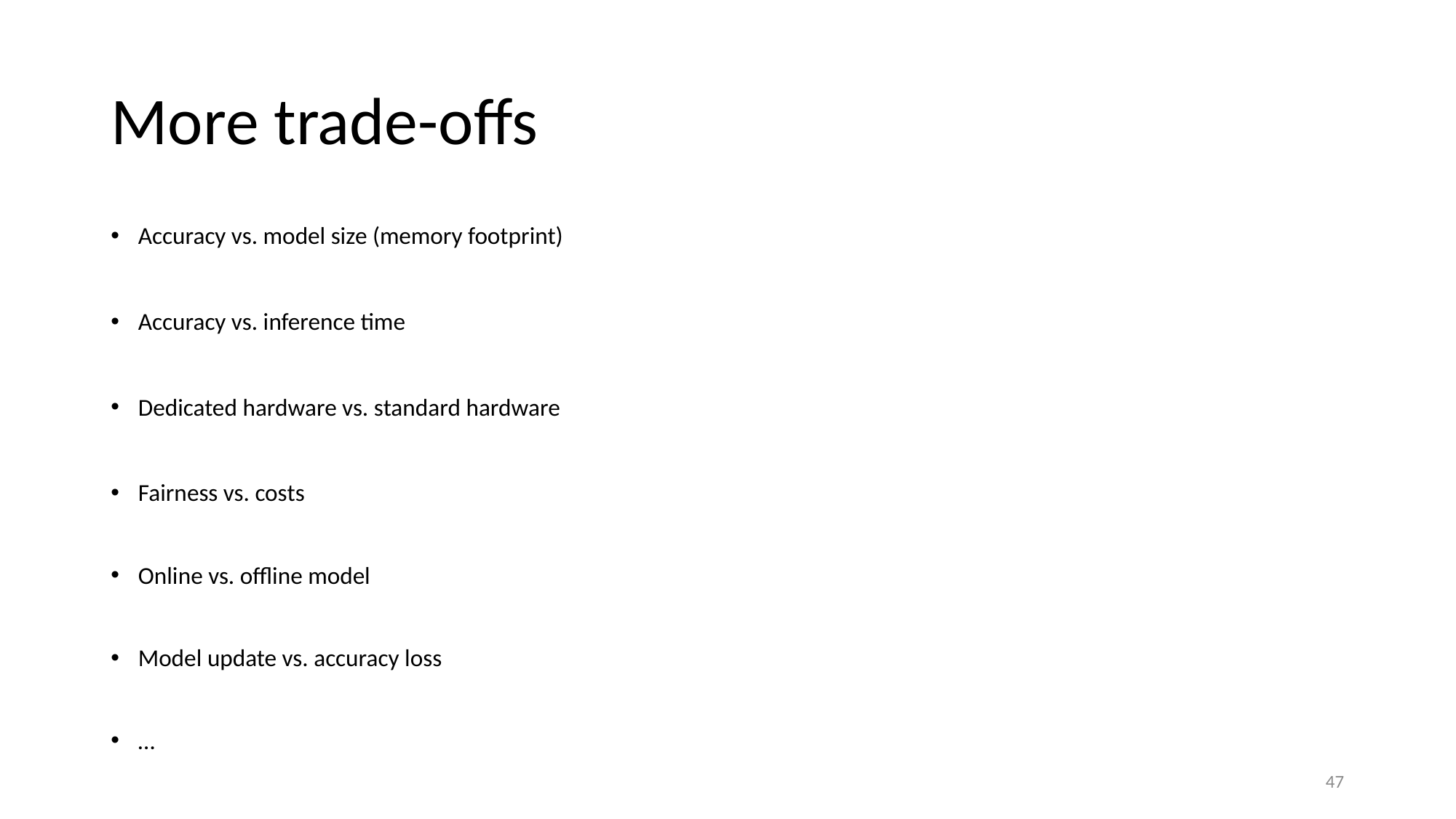

# More trade-offs
Accuracy vs. model size (memory footprint)

Accuracy vs. inference time

Dedicated hardware vs. standard hardware

Fairness vs. costs

Online vs. offline model

Model update vs. accuracy loss

…
47